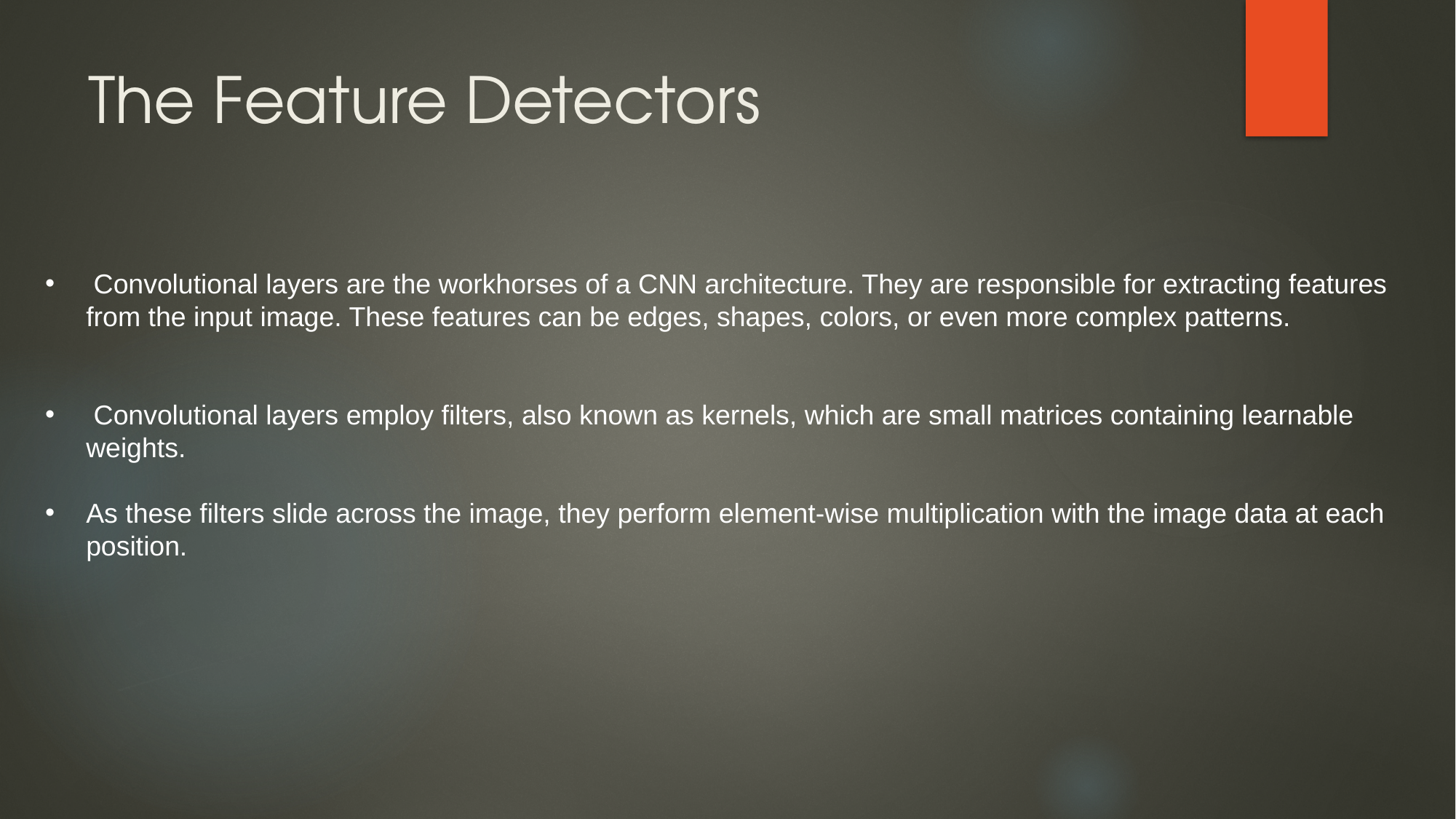

# The Feature Detectors
 Convolutional layers are the workhorses of a CNN architecture. They are responsible for extracting features from the input image. These features can be edges, shapes, colors, or even more complex patterns.

 Convolutional layers employ filters, also known as kernels, which are small matrices containing learnable weights.

As these filters slide across the image, they perform element-wise multiplication with the image data at each position.